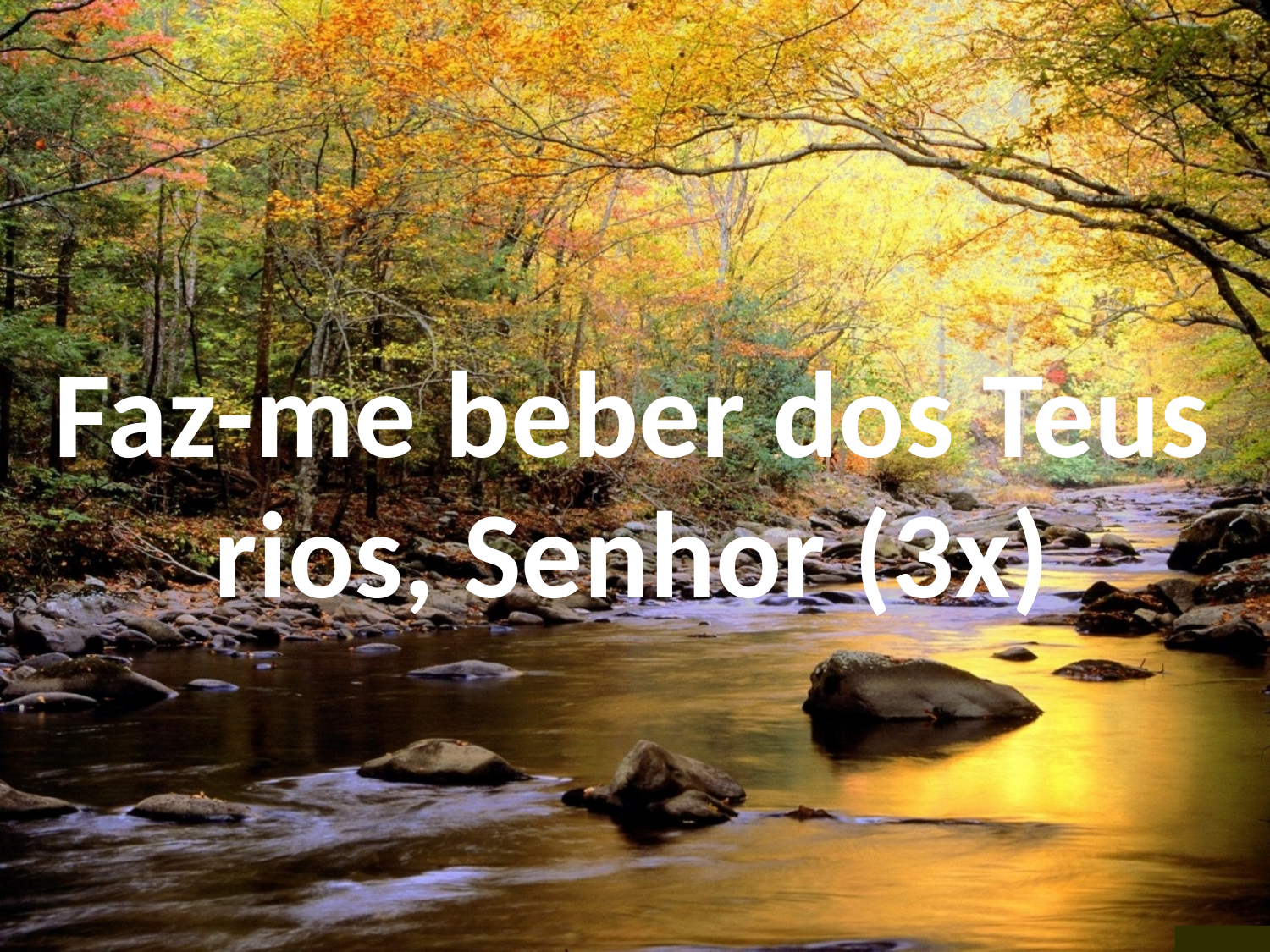

Faz-me beber dos Teus rios, Senhor (3x)